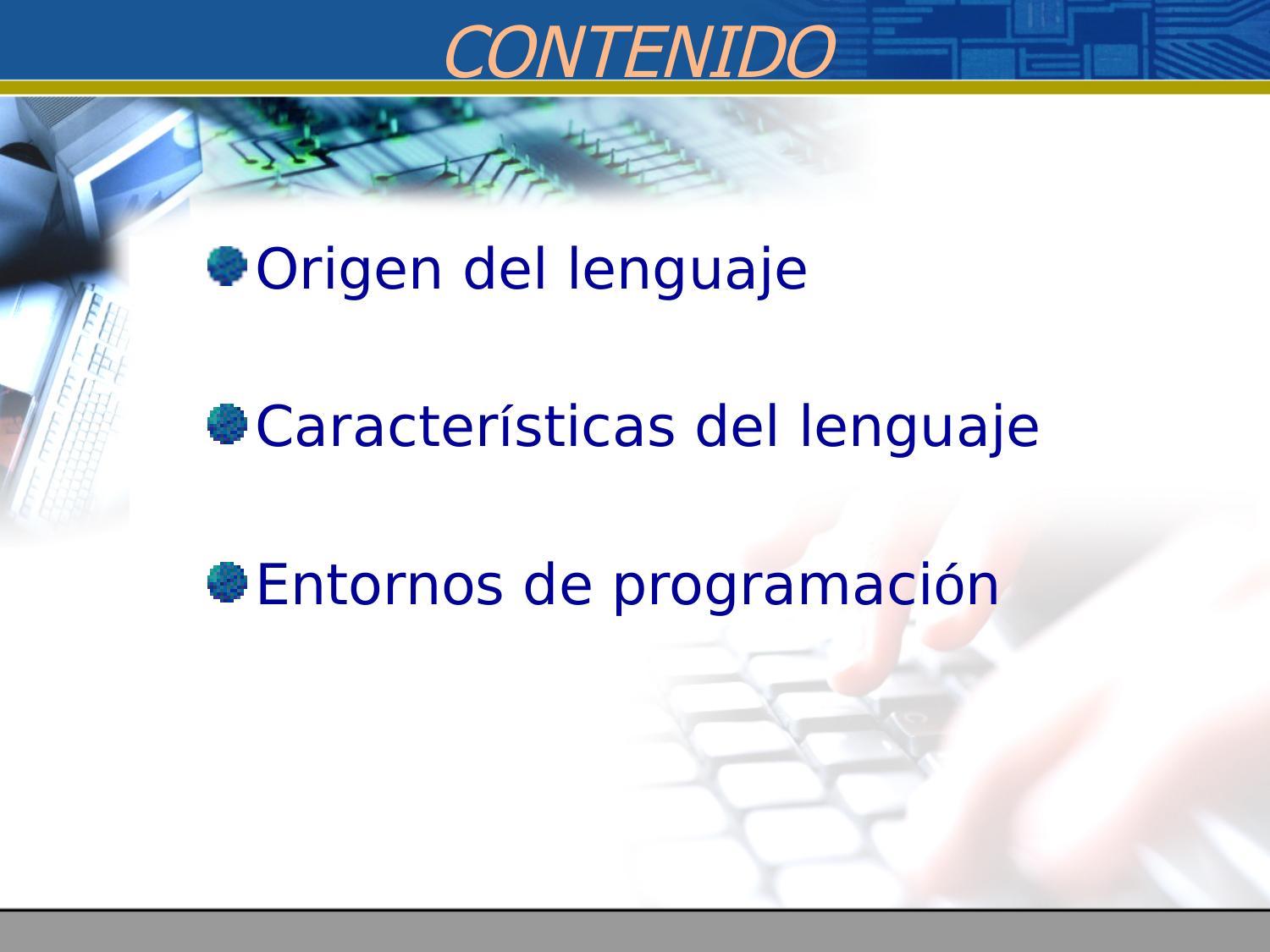

CONTENIDO
Origen del lenguaje

Características del lenguaje

Entornos de programación